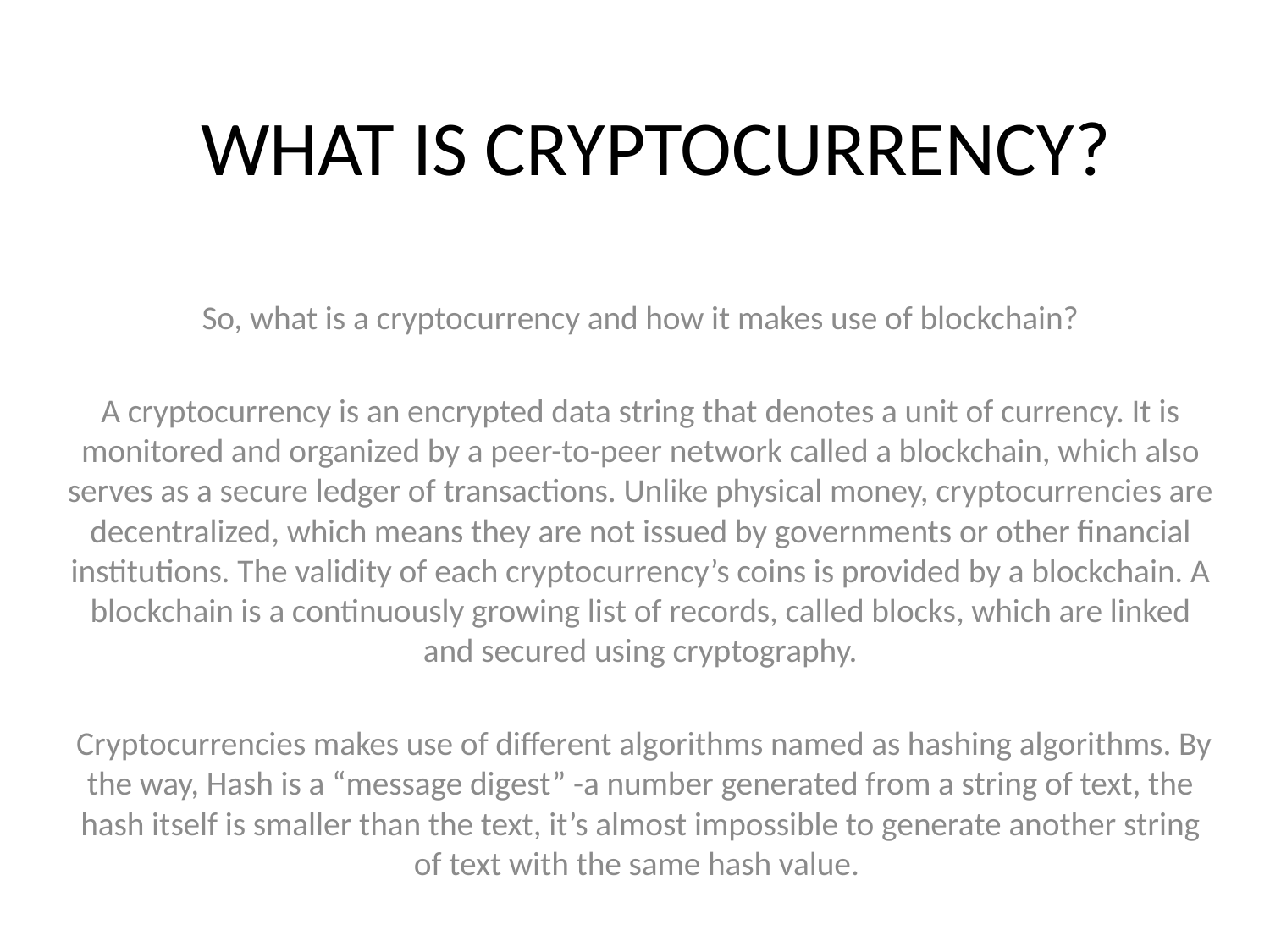

# WHAT IS CRYPTOCURRENCY?

So, what is a cryptocurrency and how it makes use of blockchain?

A cryptocurrency is an encrypted data string that denotes a unit of currency. It is monitored and organized by a peer-to-peer network called a blockchain, which also serves as a secure ledger of transactions. Unlike physical money, cryptocurrencies are decentralized, which means they are not issued by governments or other financial institutions. The validity of each cryptocurrency’s coins is provided by a blockchain. A blockchain is a continuously growing list of records, called blocks, which are linked and secured using cryptography.

 Cryptocurrencies makes use of different algorithms named as hashing algorithms. By the way, Hash is a “message digest” -a number generated from a string of text, the hash itself is smaller than the text, it’s almost impossible to generate another string of text with the same hash value.